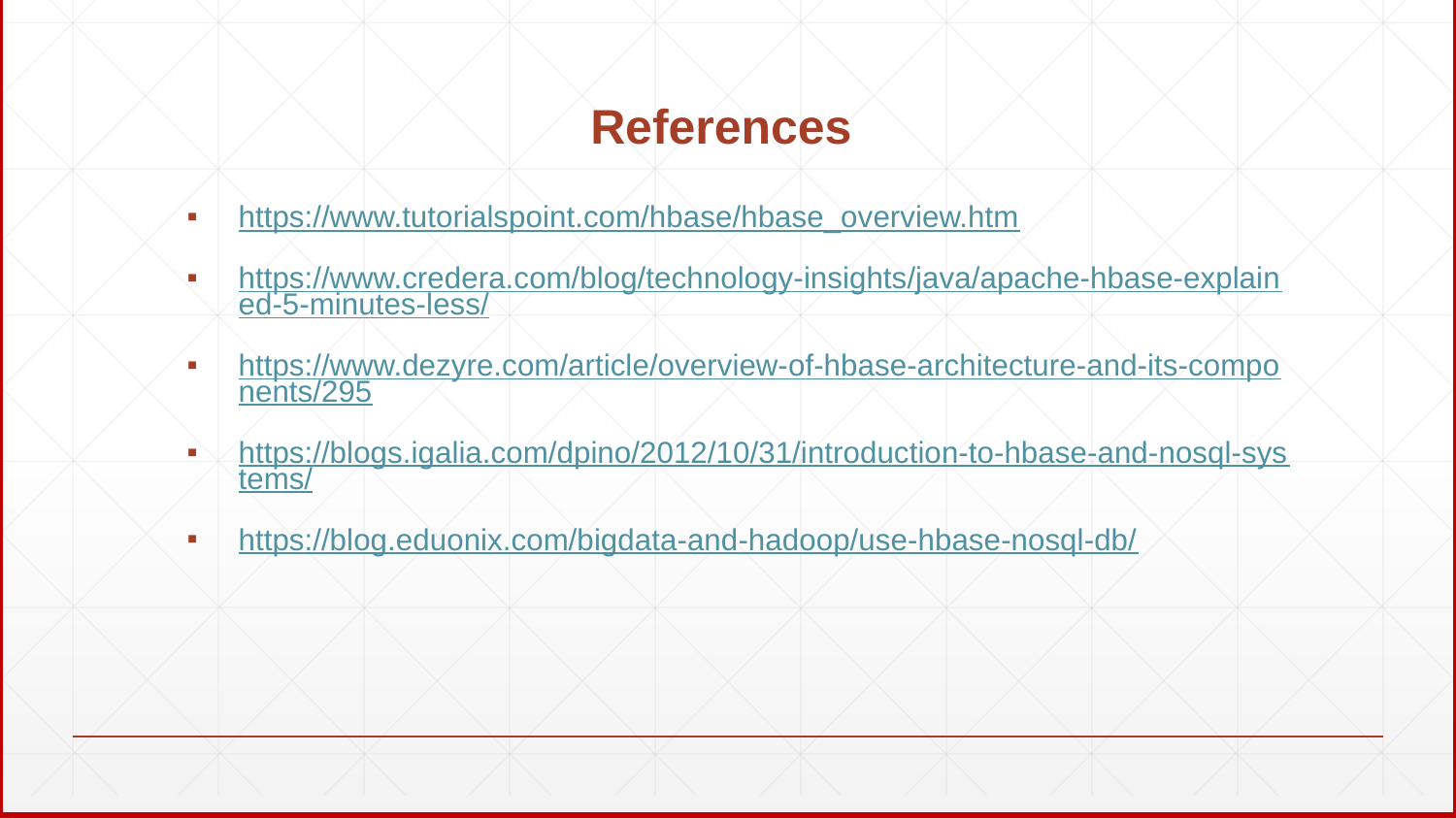

# References
https://www.tutorialspoint.com/hbase/hbase_overview.htm
https://www.credera.com/blog/technology-insights/java/apache-hbase-explained-5-minutes-less/
https://www.dezyre.com/article/overview-of-hbase-architecture-and-its-components/295
https://blogs.igalia.com/dpino/2012/10/31/introduction-to-hbase-and-nosql-systems/
https://blog.eduonix.com/bigdata-and-hadoop/use-hbase-nosql-db/